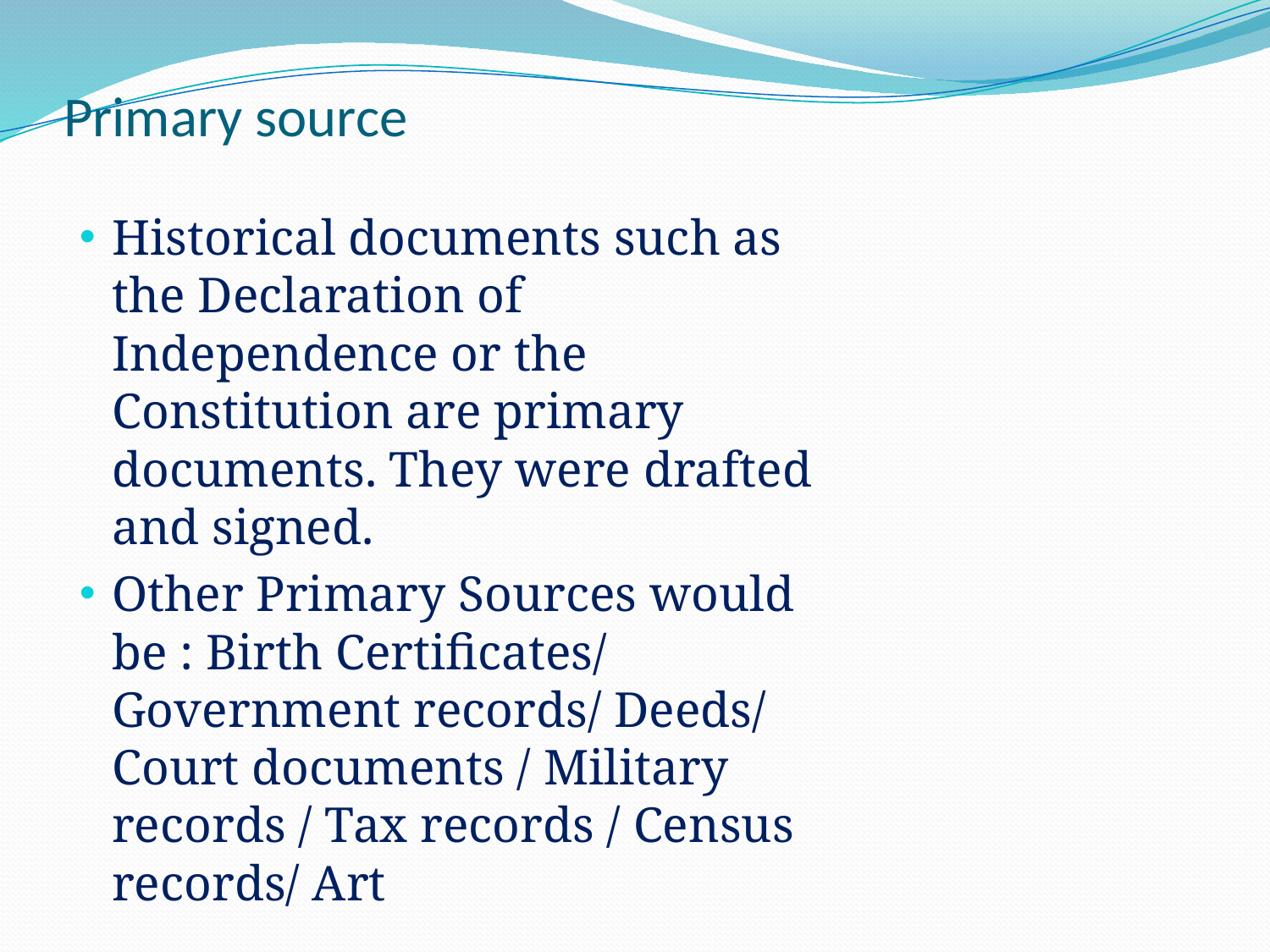

# Primary source
Historical documents such as the Declaration of Independence or the Constitution are primary documents. They were drafted and signed.
Other Primary Sources would be : Birth Certificates/ Government records/ Deeds/ Court documents / Military records / Tax records / Census records/ Art